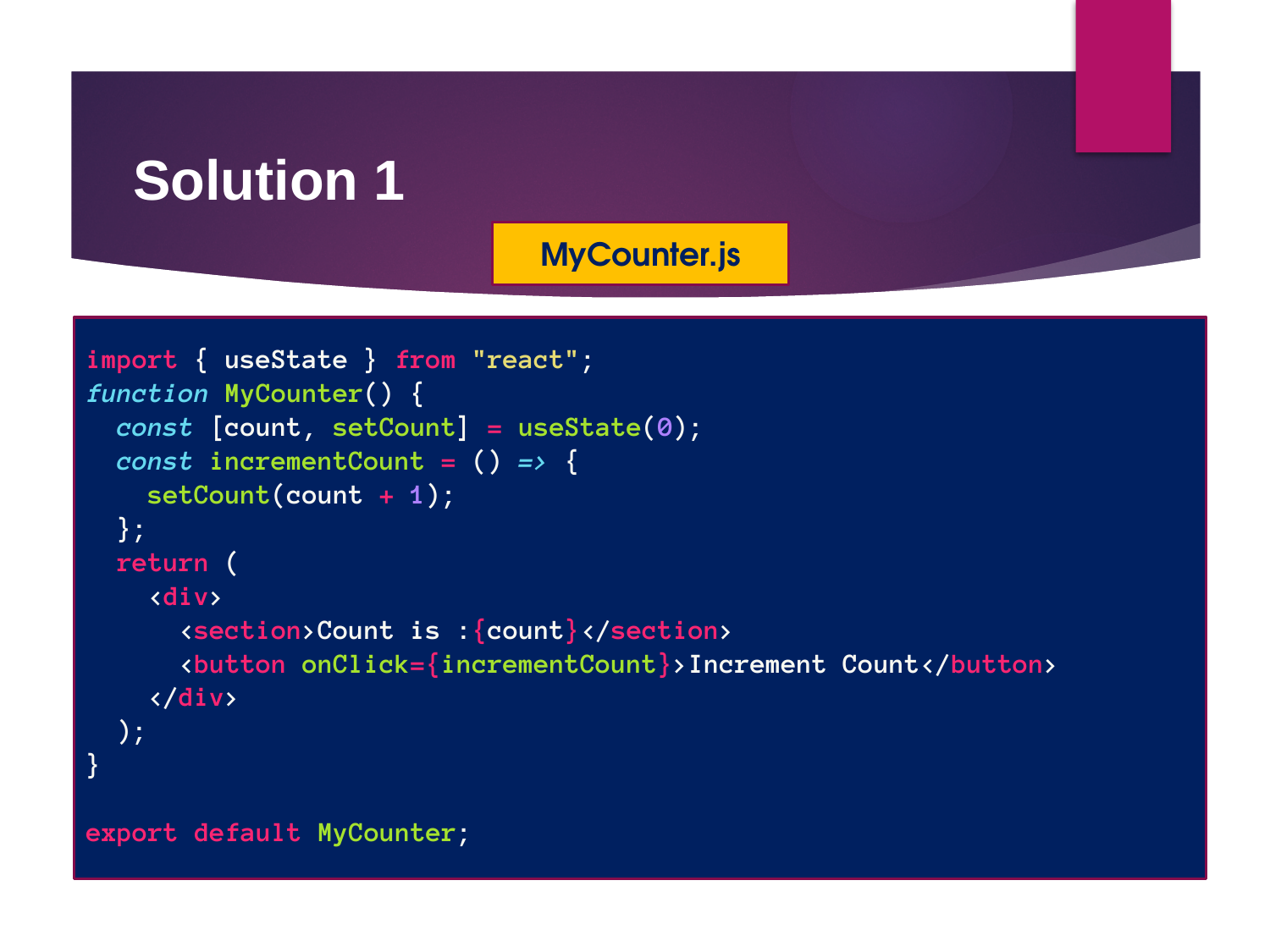

#
Solution 1
MyCounter.js

import { useState } from "react";
function MyCounter() {
  const [count, setCount] = useState(0);
  const incrementCount = () => {
    setCount(count + 1);
  };
  return (
    <div>
      <section>Count is :{count}</section>
      <button onClick={incrementCount}>Increment Count</button>
    </div>
  );
}
export default MyCounter;